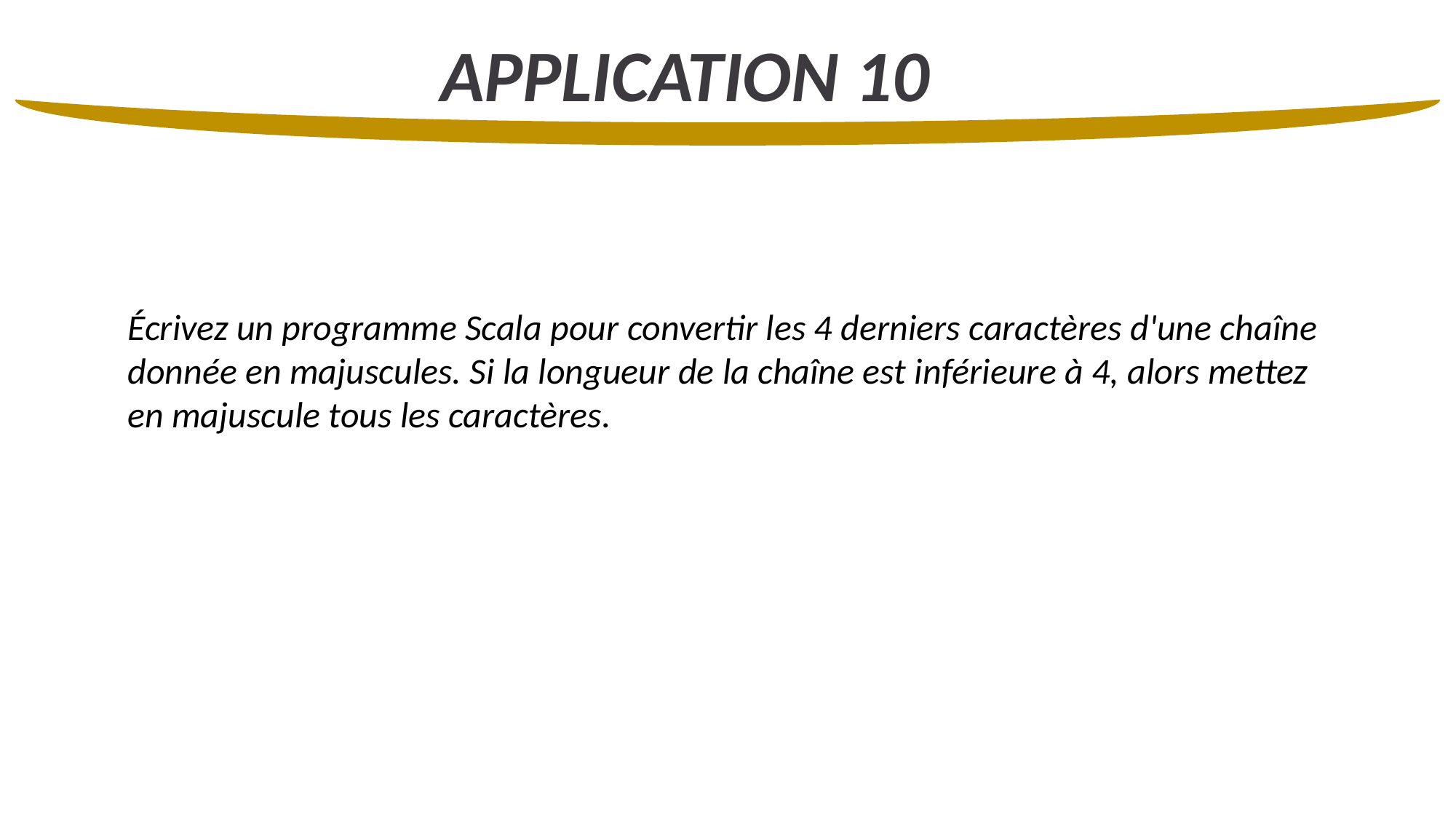

APPLICATION 10
Écrivez un programme Scala pour convertir les 4 derniers caractères d'une chaîne donnée en majuscules. Si la longueur de la chaîne est inférieure à 4, alors mettez en majuscule tous les caractères.